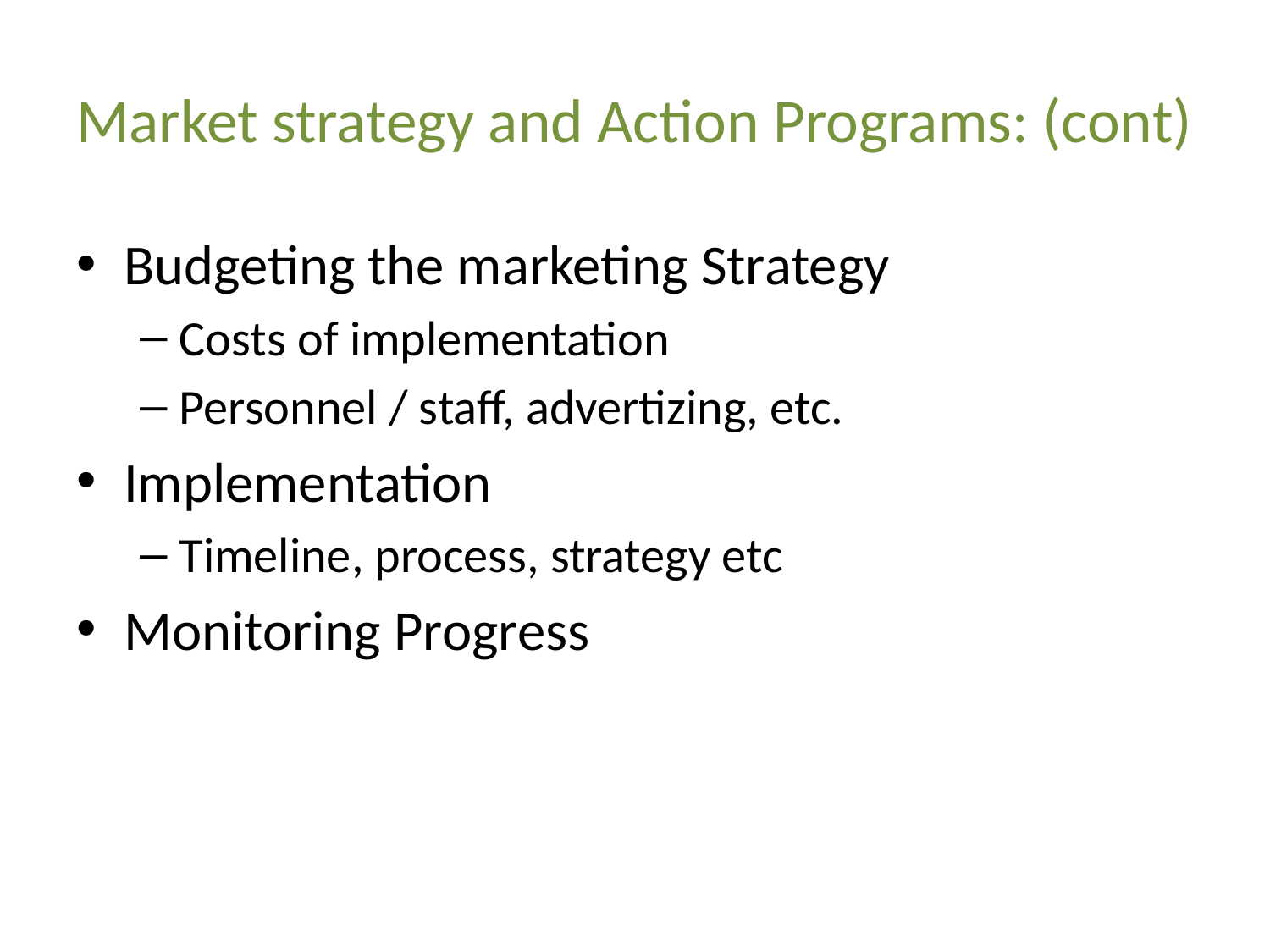

# Market strategy and Action Programs: (cont)
Budgeting the marketing Strategy
Costs of implementation
Personnel / staff, advertizing, etc.
Implementation
Timeline, process, strategy etc
Monitoring Progress